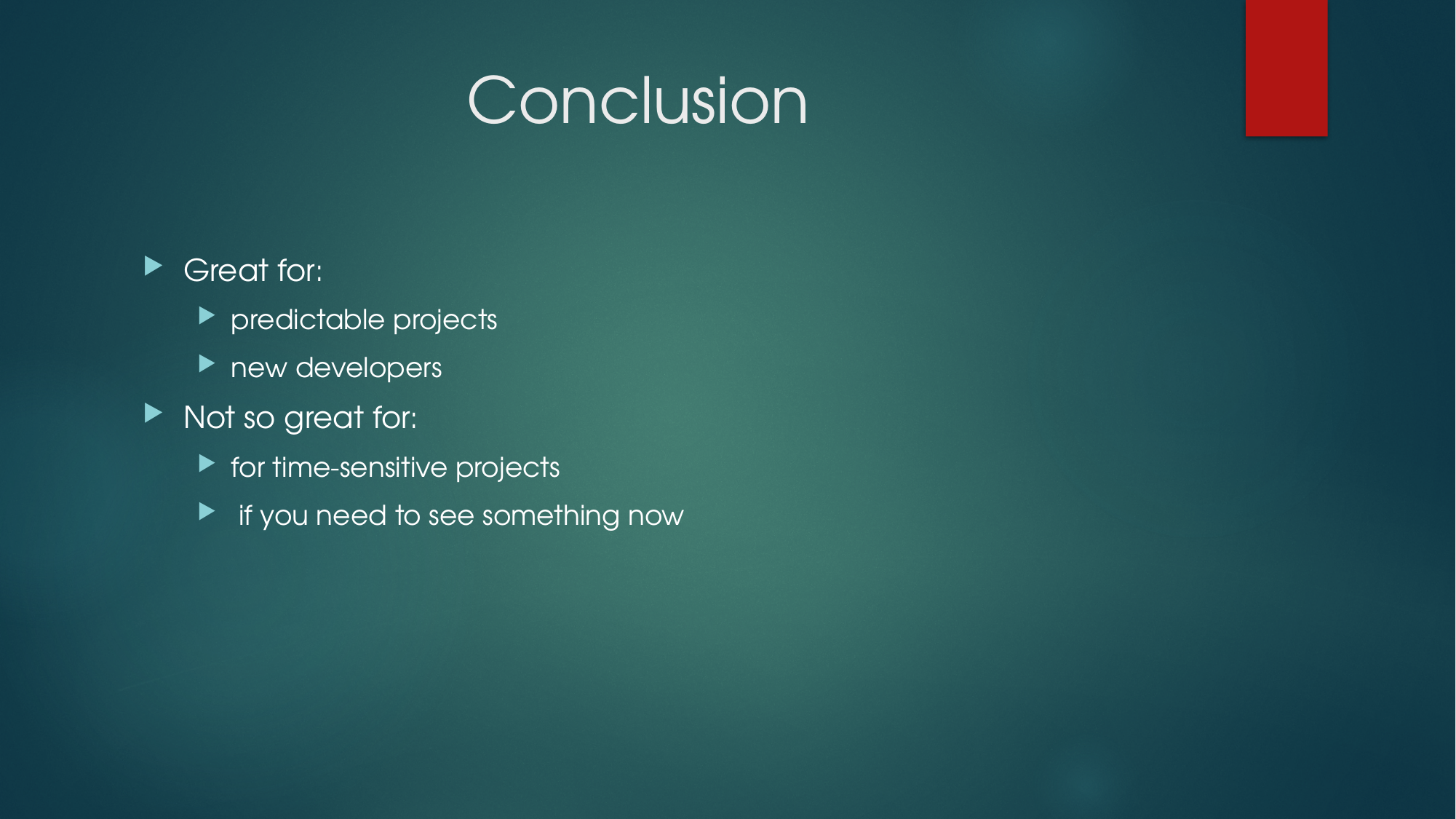

# Conclusion
Great for:
predictable projects
new developers
Not so great for:
for time-sensitive projects
 if you need to see something now